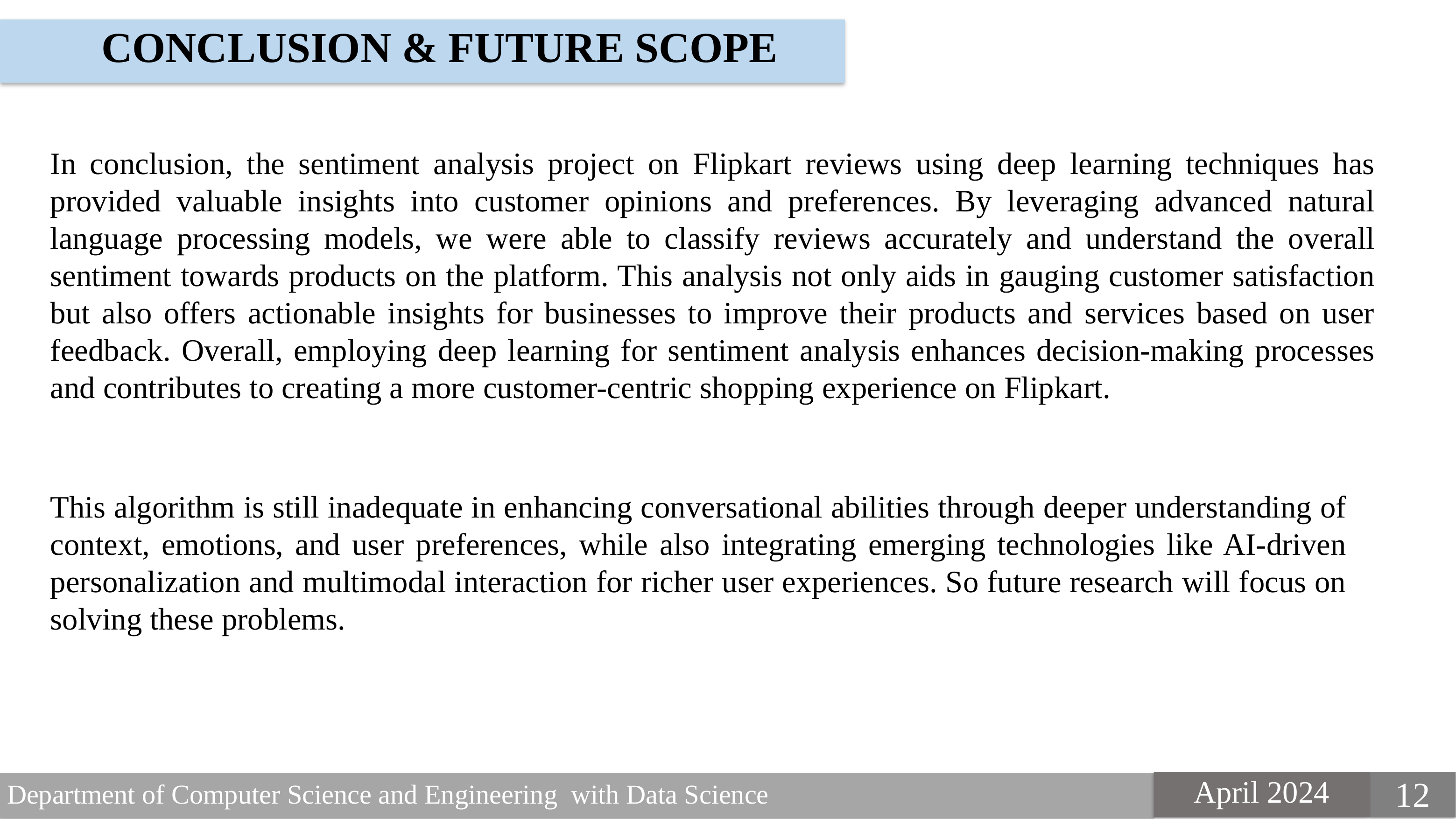

CONCLUSION & FUTURE SCOPE
In conclusion, the sentiment analysis project on Flipkart reviews using deep learning techniques has provided valuable insights into customer opinions and preferences. By leveraging advanced natural language processing models, we were able to classify reviews accurately and understand the overall sentiment towards products on the platform. This analysis not only aids in gauging customer satisfaction but also offers actionable insights for businesses to improve their products and services based on user feedback. Overall, employing deep learning for sentiment analysis enhances decision-making processes and contributes to creating a more customer-centric shopping experience on Flipkart.
This algorithm is still inadequate in enhancing conversational abilities through deeper understanding of context, emotions, and user preferences, while also integrating emerging technologies like AI-driven personalization and multimodal interaction for richer user experiences. So future research will focus on solving these problems.
12
12

April 2024
Department of Computer Science and Engineering  with Data Science